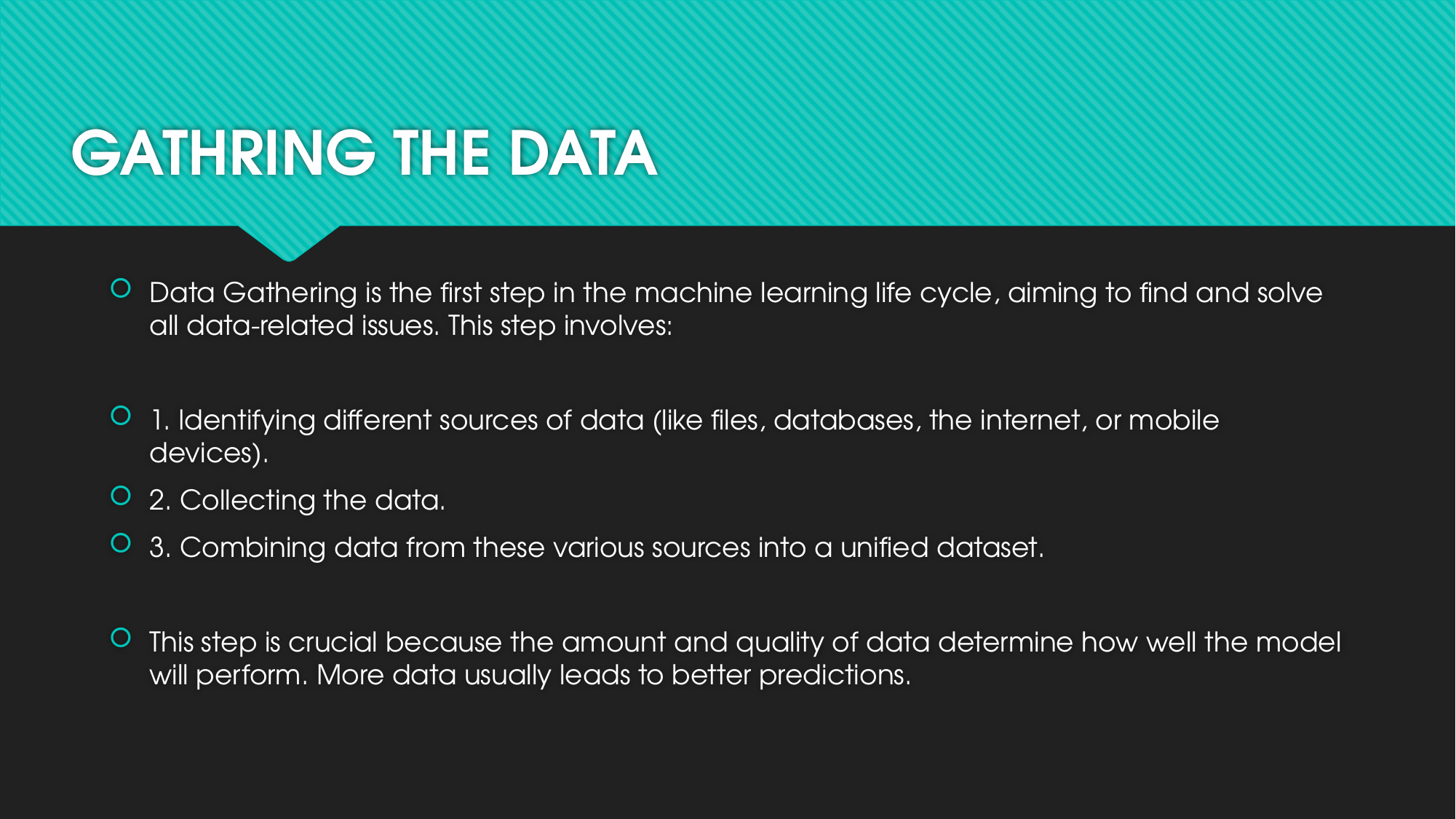

# GATHRING THE DATA
Data Gathering is the first step in the machine learning life cycle, aiming to find and solve all data-related issues. This step involves:

1. Identifying different sources of data (like files, databases, the internet, or mobile devices).
2. Collecting the data.
3. Combining data from these various sources into a unified dataset.

This step is crucial because the amount and quality of data determine how well the model will perform. More data usually leads to better predictions.